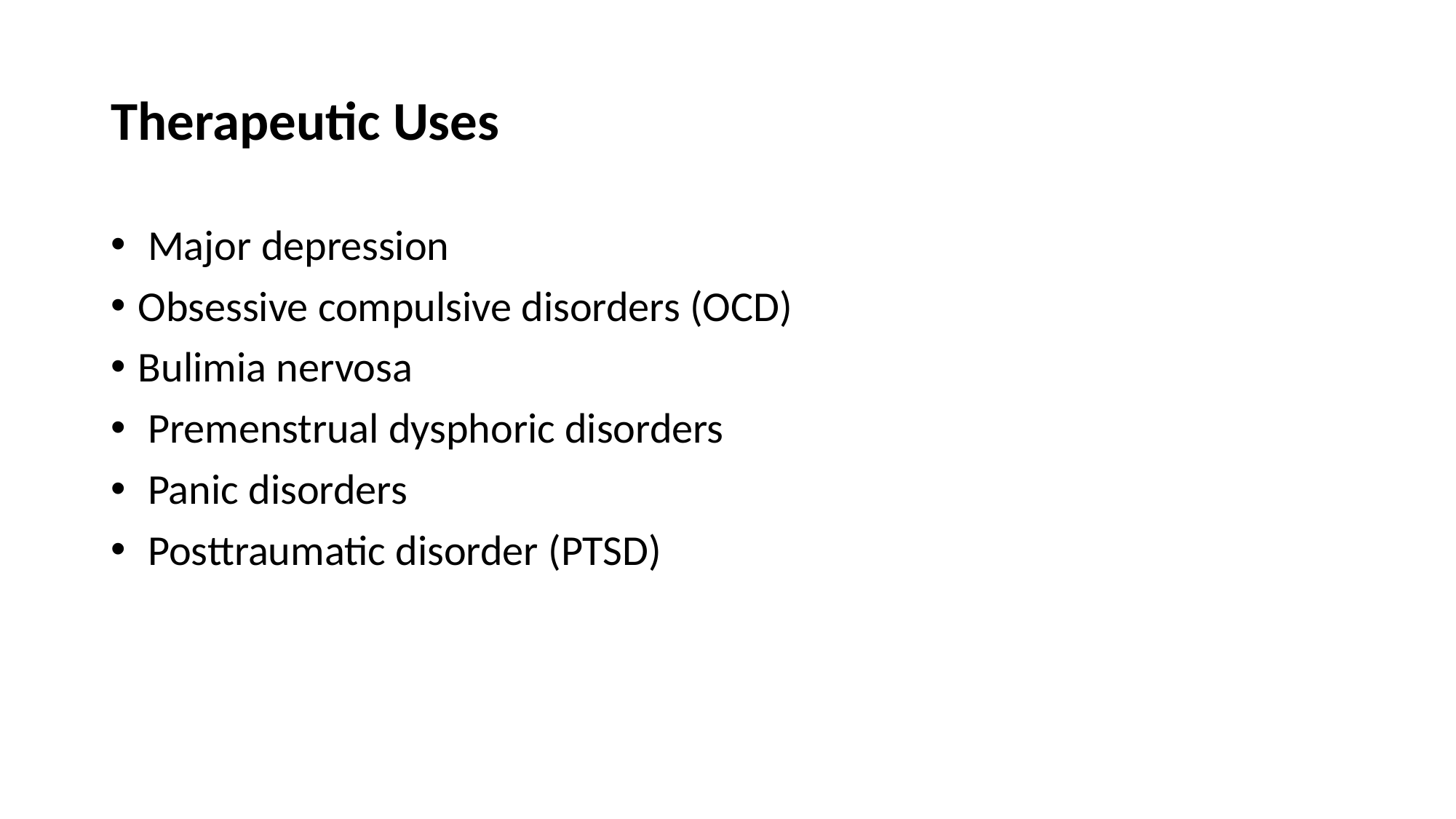

# Therapeutic Uses
 Major depression
Obsessive compulsive disorders (OCD)
Bulimia nervosa
 Premenstrual dysphoric disorders
 Panic disorders
 Posttraumatic disorder (PTSD)